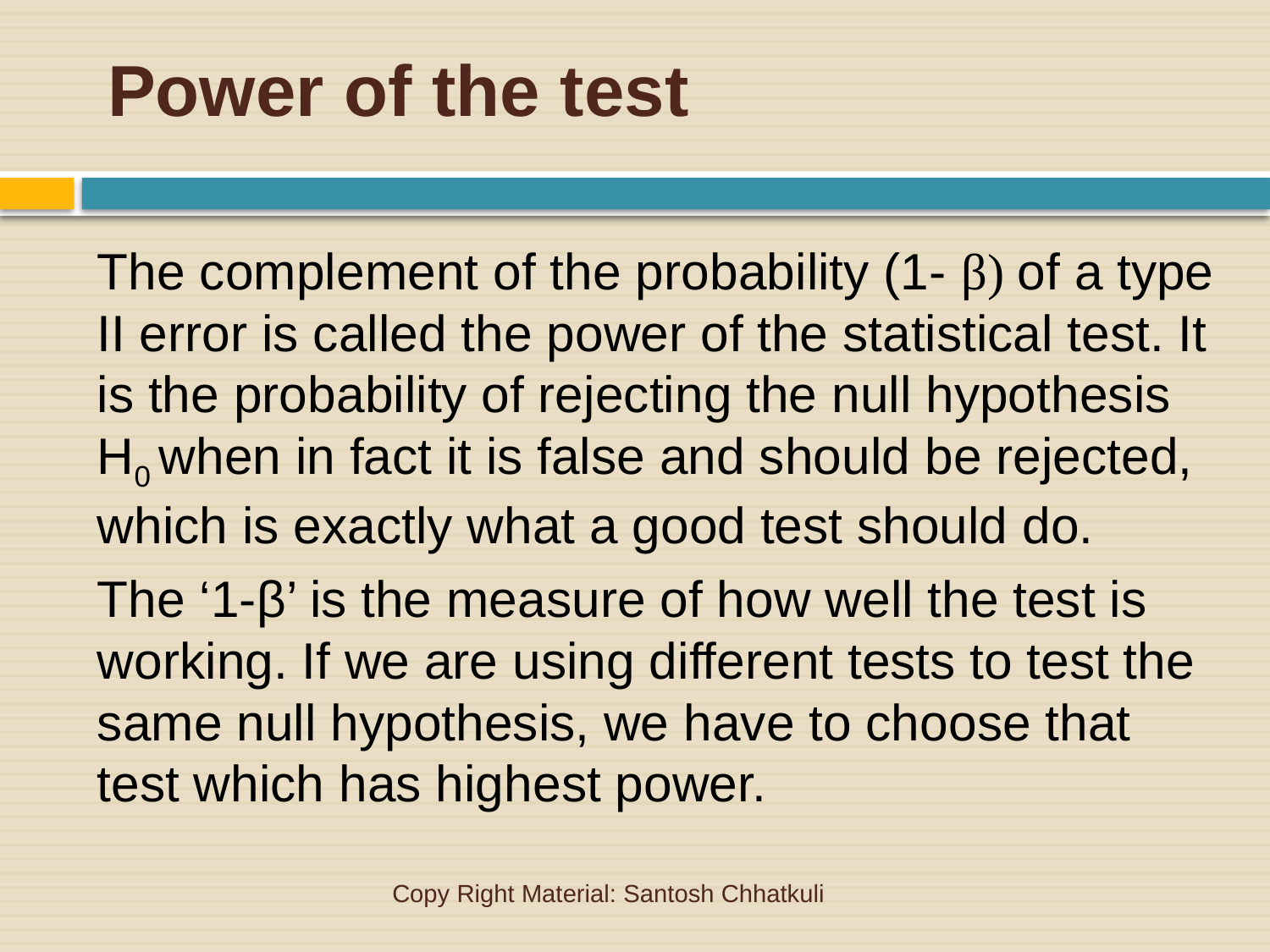

# Power of the test
The complement of the probability (1- β) of a type II error is called the power of the statistical test. It is the probability of rejecting the null hypothesis H0 when in fact it is false and should be rejected, which is exactly what a good test should do.
The ‘1-β’ is the measure of how well the test is working. If we are using different tests to test the same null hypothesis, we have to choose that test which has highest power.
Copy Right Material: Santosh Chhatkuli